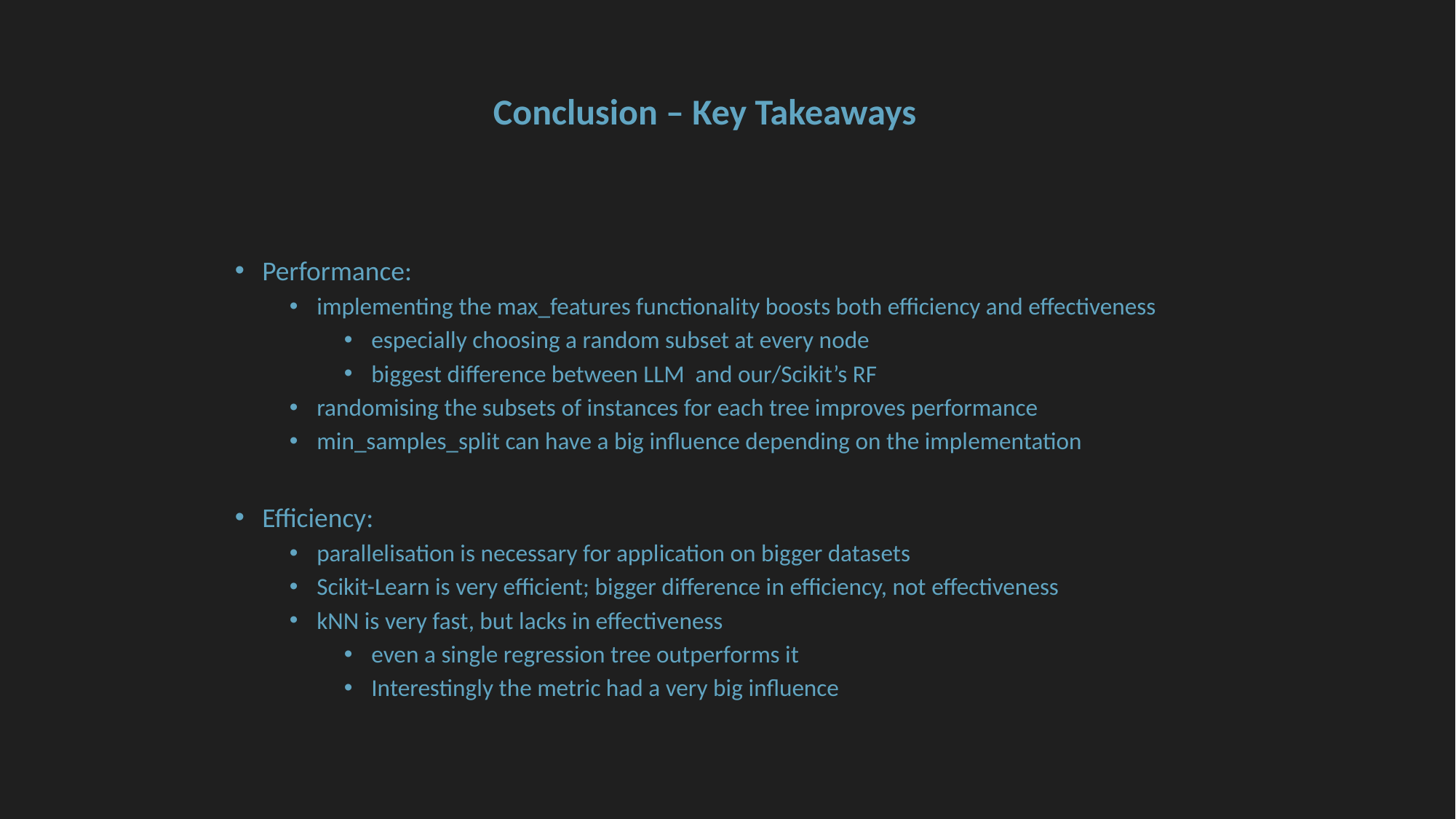

# Conclusion – Key Takeaways

Performance:
implementing the max_features functionality boosts both efficiency and effectiveness
especially choosing a random subset at every node
biggest difference between LLM  and our/Scikit’s RF
randomising the subsets of instances for each tree improves performance
min_samples_split can have a big influence depending on the implementation

Efficiency:
parallelisation is necessary for application on bigger datasets
Scikit-Learn is very efficient; bigger difference in efficiency, not effectiveness
kNN is very fast, but lacks in effectiveness
even a single regression tree outperforms it
Interestingly the metric had a very big influence